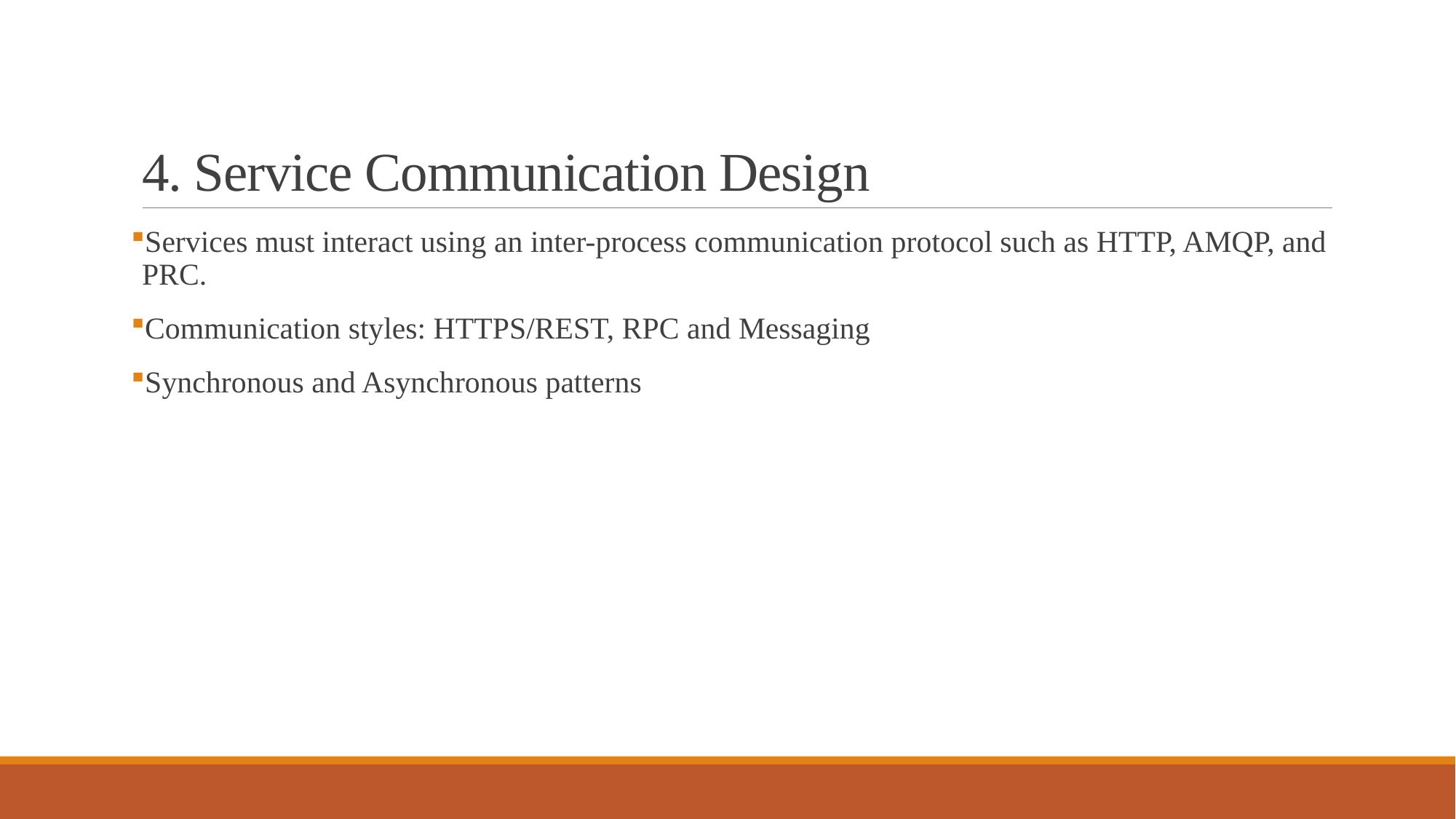

# 4. Service Communication Design
Services must interact using an inter-process communication protocol such as HTTP, AMQP, and PRC.
Communication styles: HTTPS/REST, RPC and Messaging
Synchronous and Asynchronous patterns